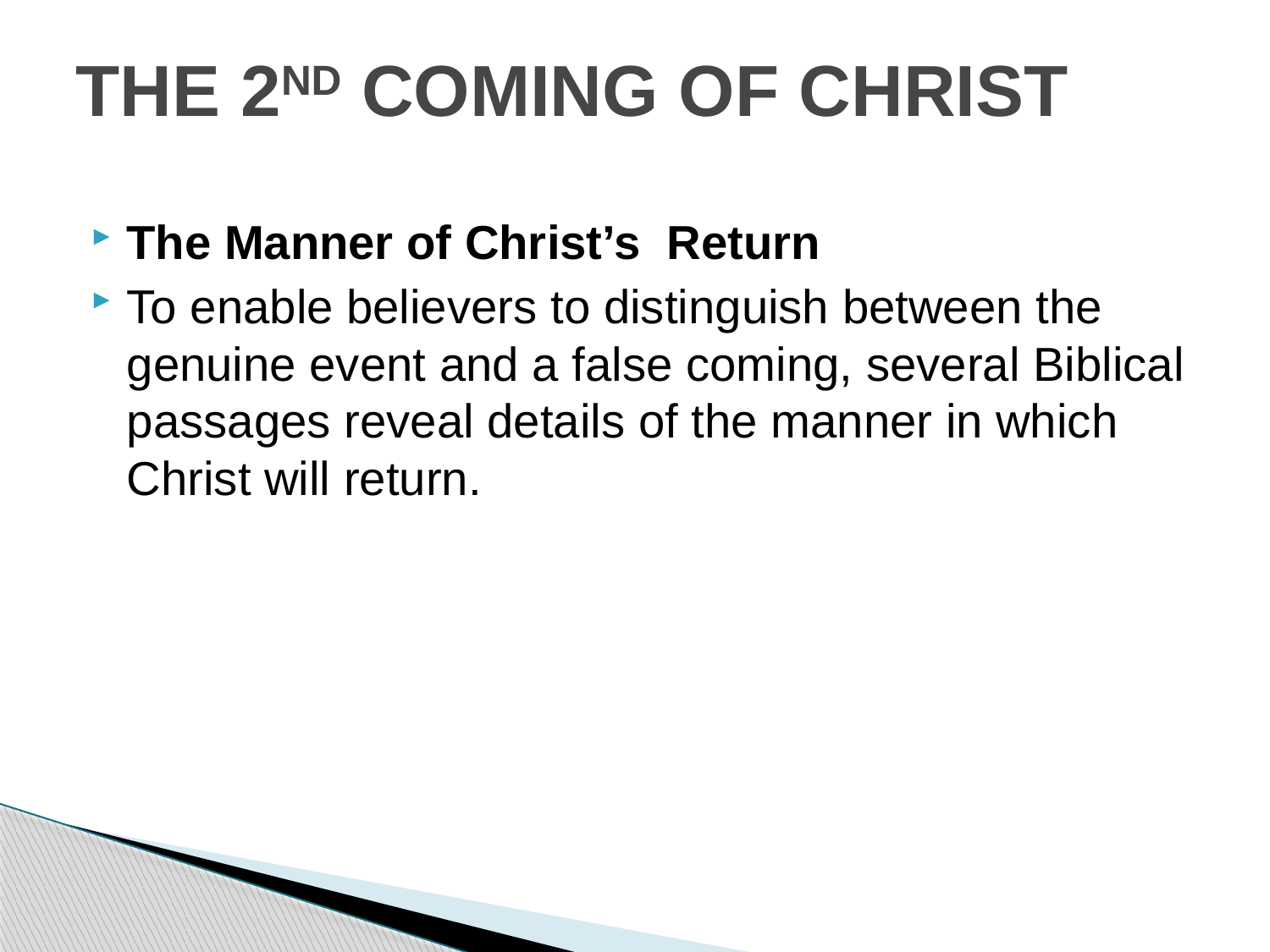

# THE 2ND COMING OF CHRIST
The Manner of Christ’s  Return
To enable believers to distinguish between the genuine event and a false coming, several Biblical passages reveal details of the manner in which Christ will return.